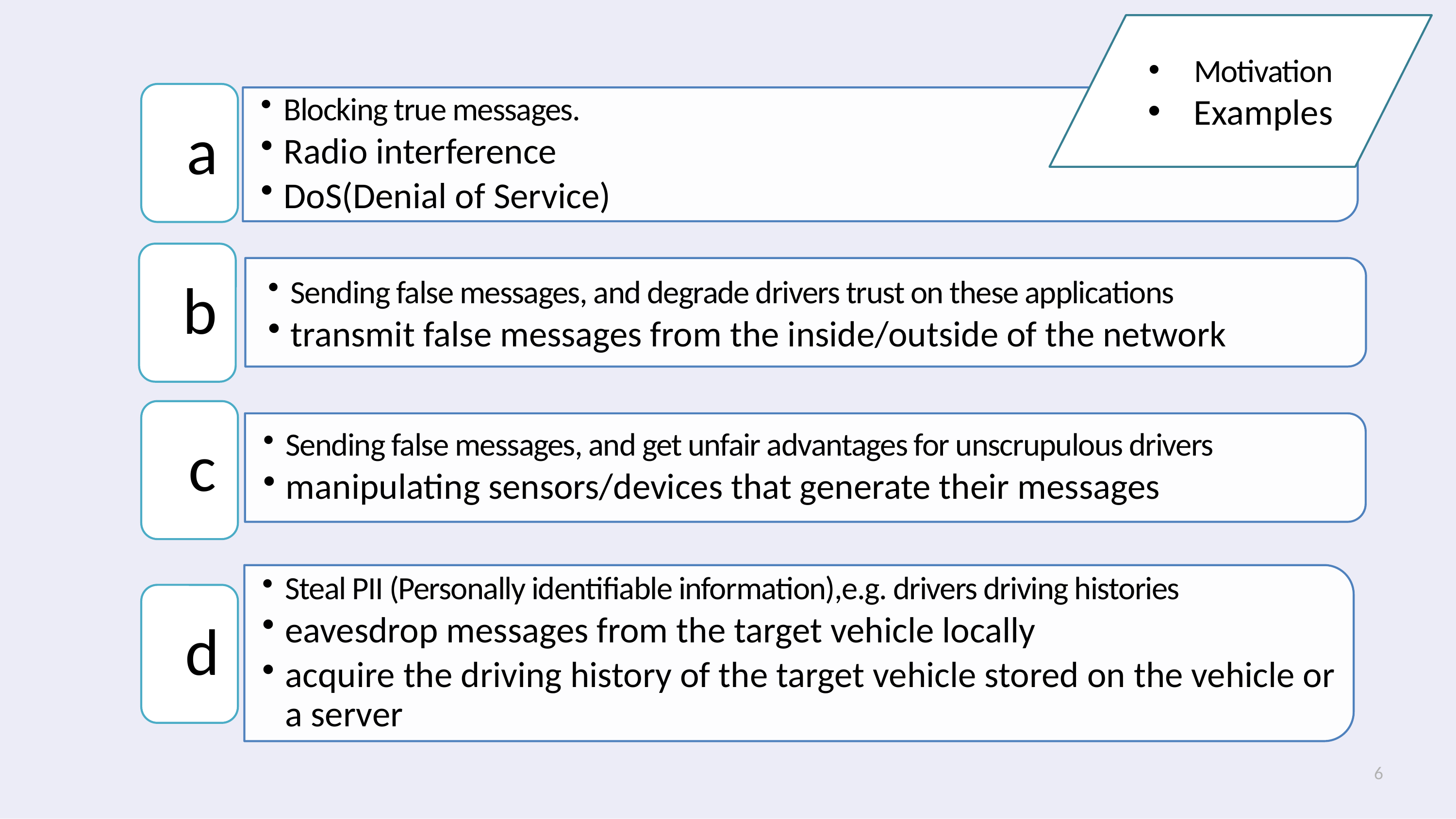

Motivation
Examples
a
Blocking true messages.
Radio interference
DoS(Denial of Service)
b

Sending false messages, and degrade drivers trust on these applications
transmit false messages from the inside/outside of the network

c
Sending false messages, and get unfair advantages for unscrupulous drivers
manipulating sensors/devices that generate their messages
d
Steal PII (Personally identifiable information),e.g. drivers driving histories
eavesdrop messages from the target vehicle locally
acquire the driving history of the target vehicle stored on the vehicle or a server
6